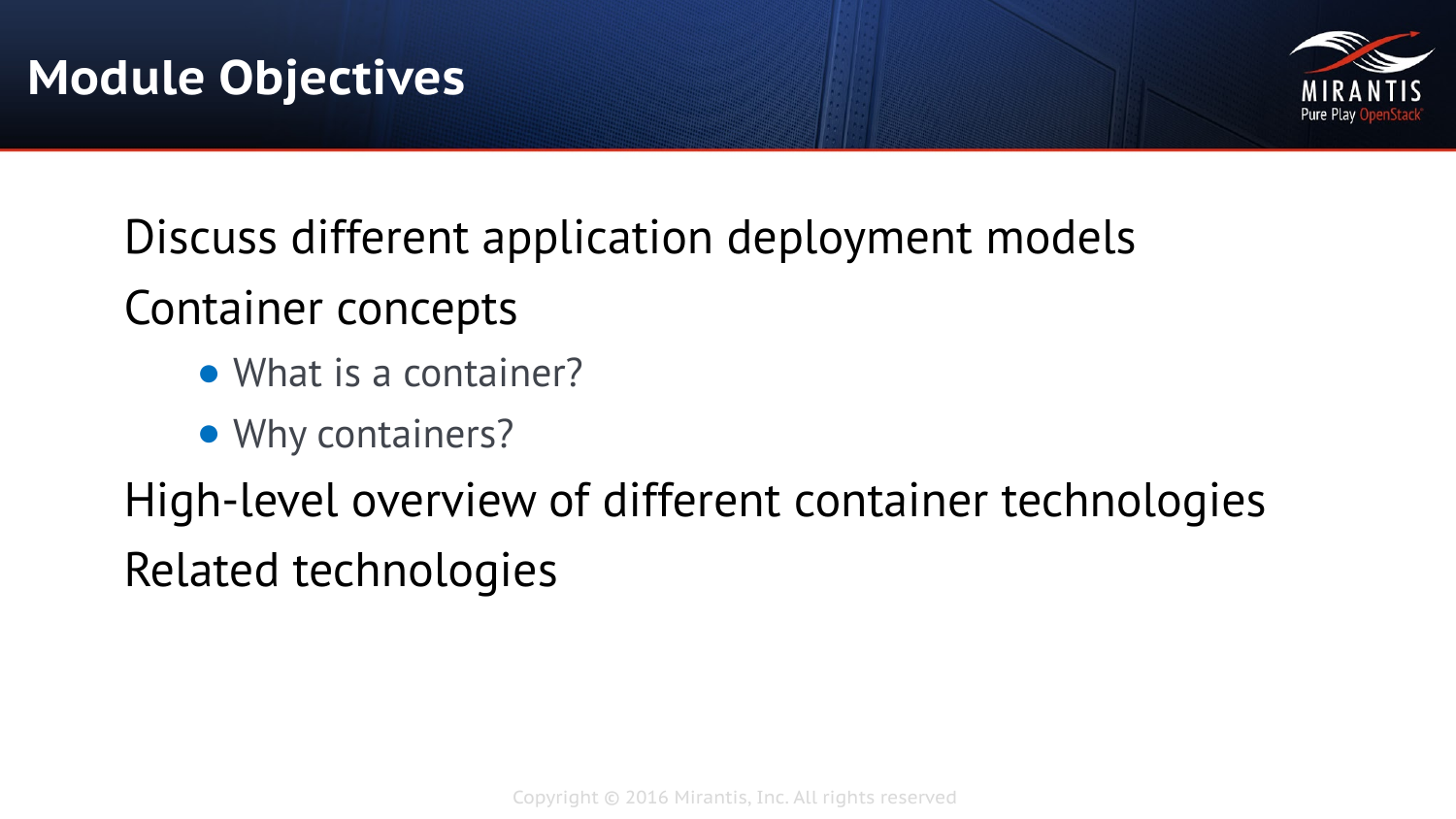

# Module Objectives
Discuss different application deployment models
Container concepts
What is a container?
Why containers?
High-level overview of different container technologies
Related technologies